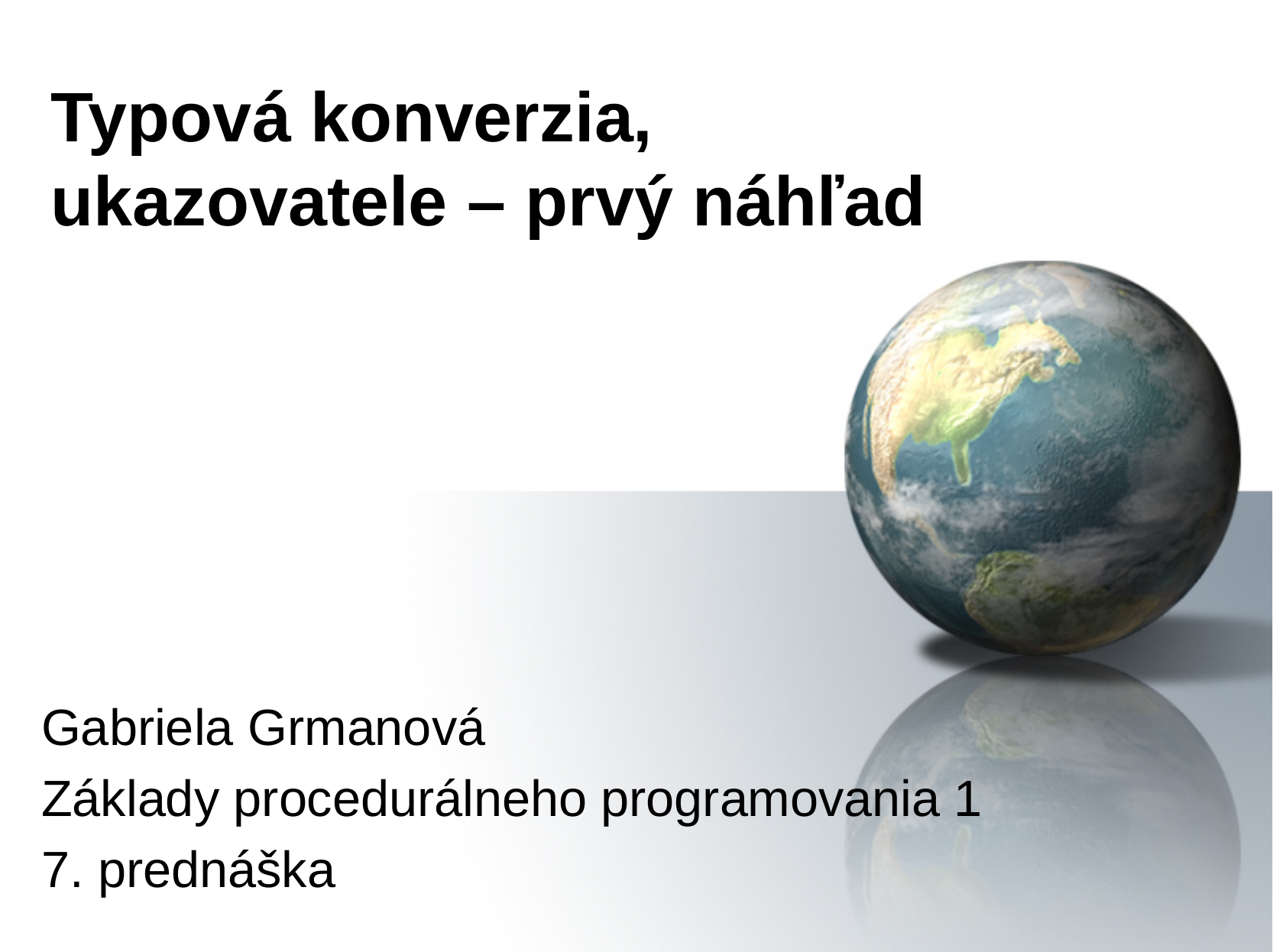

# Typová konverzia, ukazovatele – prvý náhľad
Gabriela Grmanová
Základy procedurálneho programovania 1
7. prednáška